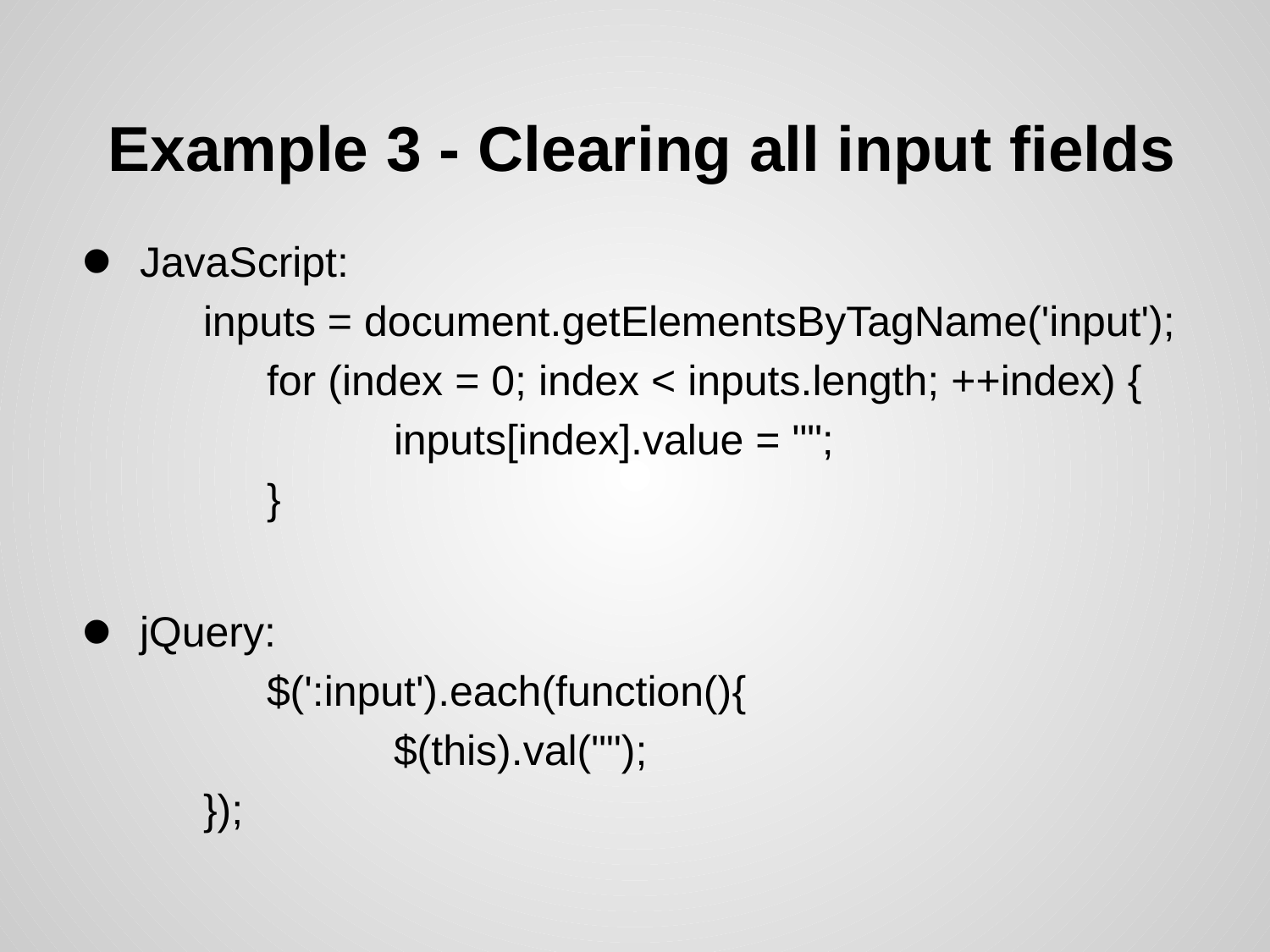

# Example 3 - Clearing all input fields
JavaScript:
inputs = document.getElementsByTagName('input');
	for (index = 0; index < inputs.length; ++index) {
		inputs[index].value = "";
	}

jQuery:
	$(':input').each(function(){
		$(this).val("");
});